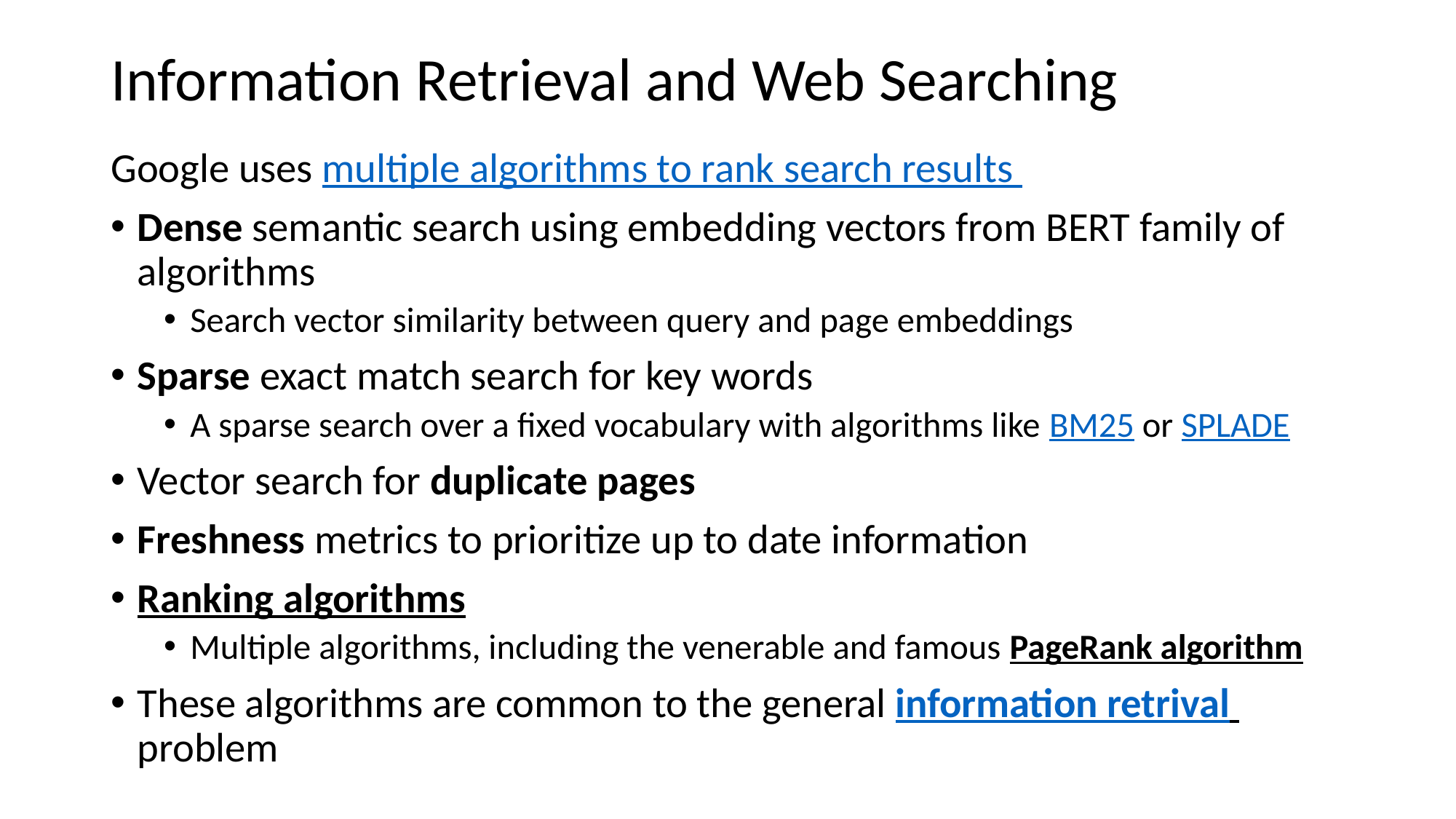

# Information Retrieval and Web Searching
Google uses multiple algorithms to rank search results
Dense semantic search using embedding vectors from BERT family of algorithms
Search vector similarity between query and page embeddings
Sparse exact match search for key words
A sparse search over a fixed vocabulary with algorithms like BM25 or SPLADE
Vector search for duplicate pages
Freshness metrics to prioritize up to date information
Ranking algorithms
Multiple algorithms, including the venerable and famous PageRank algorithm
These algorithms are common to the general information retrival problem